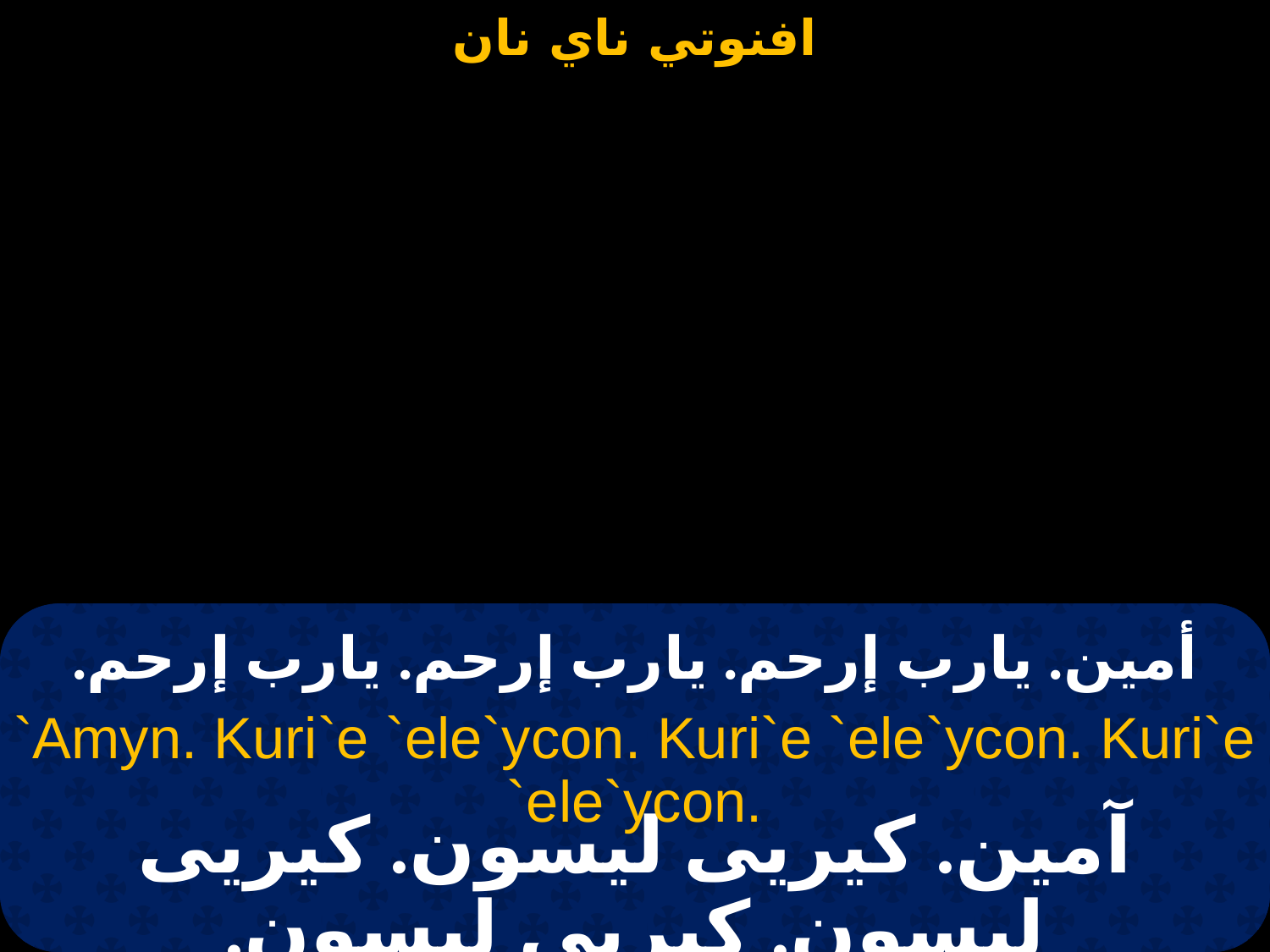

# أمين. يارب إرحم. يارب إرحم. يارب إرحم.
`Amyn. Kuri`e `ele`ycon. Kuri`e `ele`ycon. Kuri`e `ele`ycon.
آمين. كيريى ليسون. كيريى ليسون. كيريى ليسون.